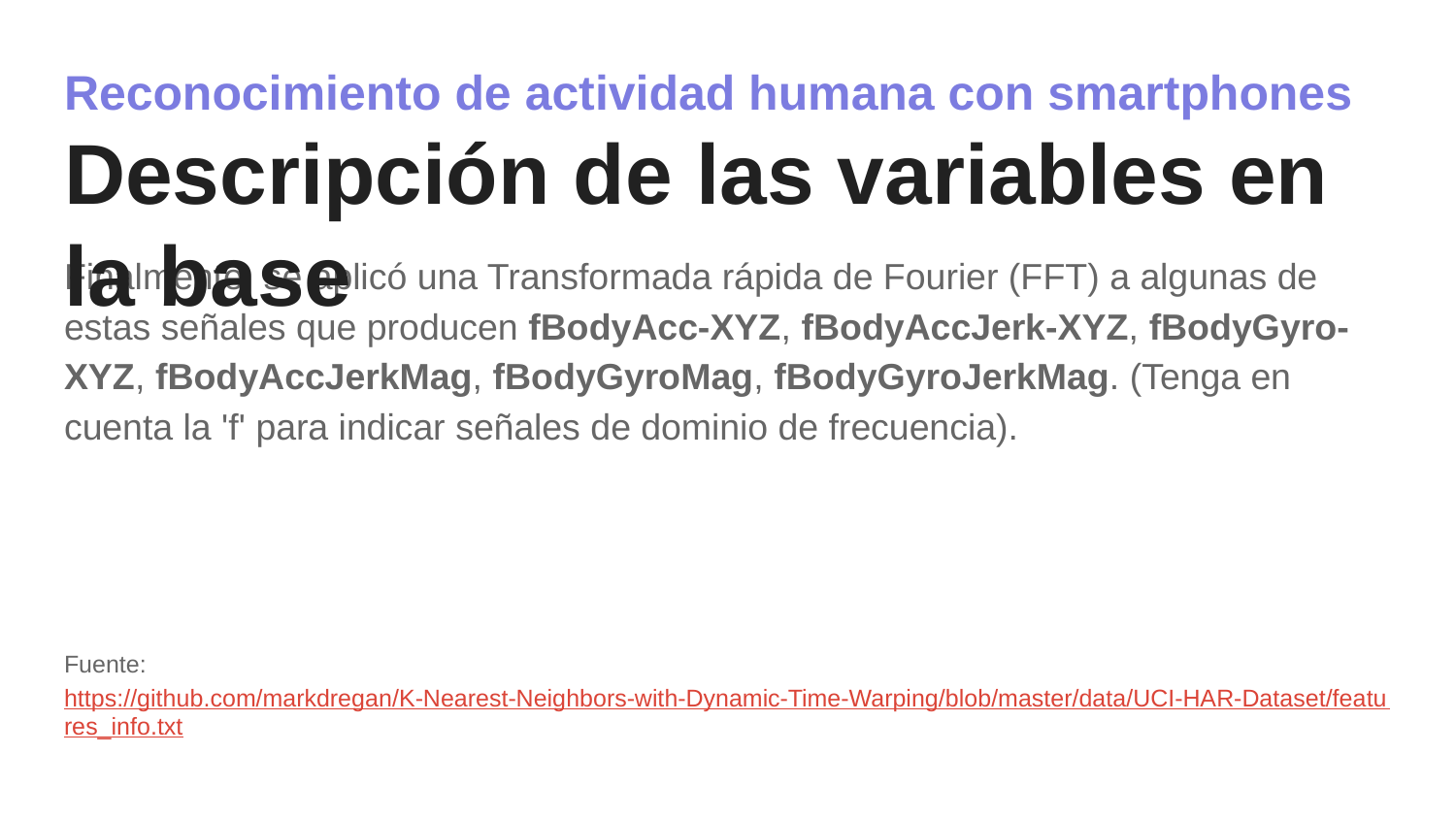

# Reconocimiento de actividad humana con smartphones
Descripción de las variables en la base
Finalmente, se aplicó una Transformada rápida de Fourier (FFT) a algunas de estas señales que producen fBodyAcc-XYZ, fBodyAccJerk-XYZ, fBodyGyro-XYZ, fBodyAccJerkMag, fBodyGyroMag, fBodyGyroJerkMag. (Tenga en cuenta la 'f' para indicar señales de dominio de frecuencia).

Fuente: https://github.com/markdregan/K-Nearest-Neighbors-with-Dynamic-Time-Warping/blob/master/data/UCI-HAR-Dataset/features_info.txt